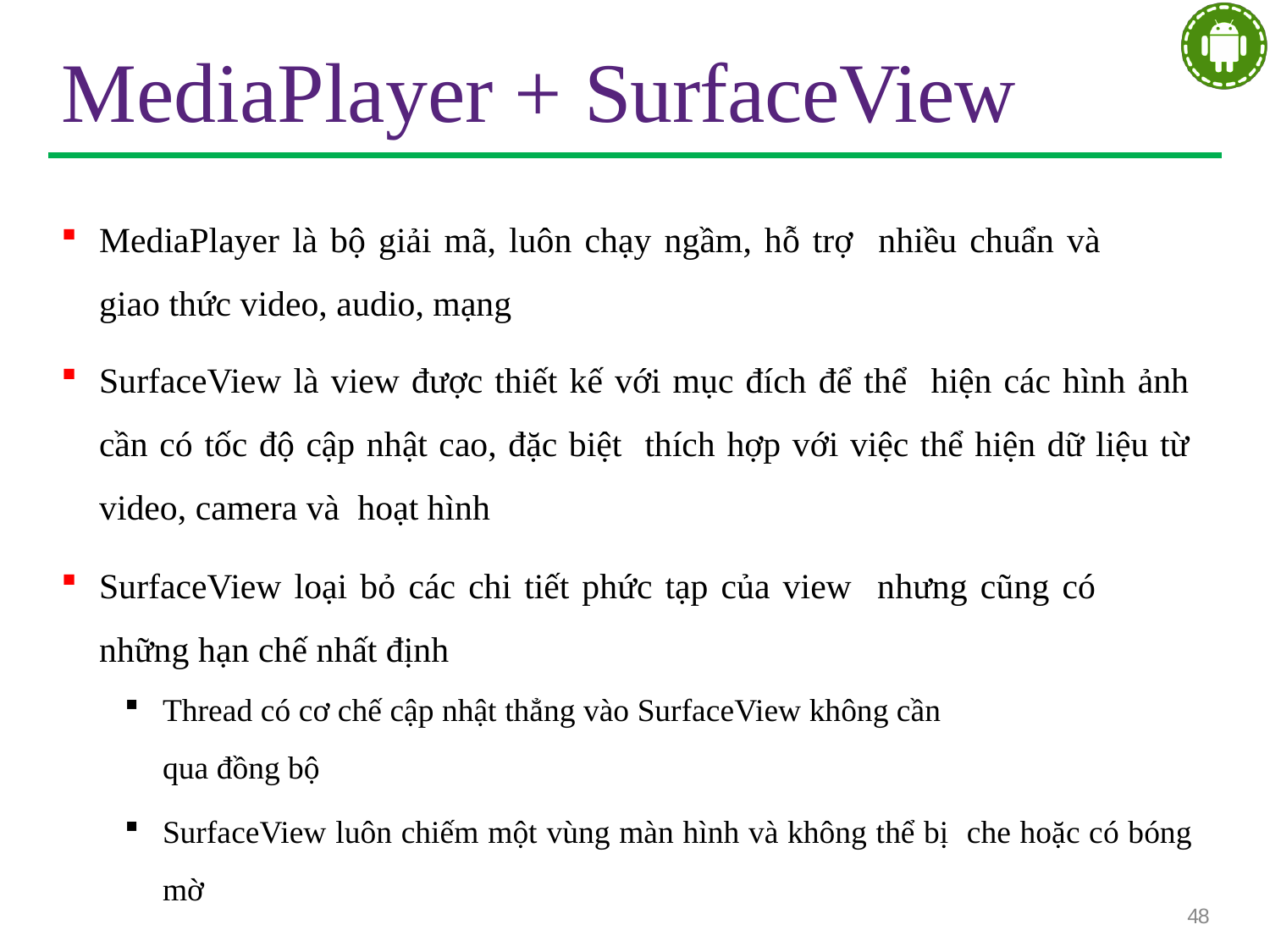

# MediaPlayer + SurfaceView
MediaPlayer là bộ giải mã, luôn chạy ngầm, hỗ trợ  nhiều chuẩn và giao thức video, audio, mạng
SurfaceView là view được thiết kế với mục đích để thể  hiện các hình ảnh cần có tốc độ cập nhật cao, đặc biệt  thích hợp với việc thể hiện dữ liệu từ video, camera và  hoạt hình
SurfaceView loại bỏ các chi tiết phức tạp của view  nhưng cũng có những hạn chế nhất định
Thread có cơ chế cập nhật thẳng vào SurfaceView không cần
qua đồng bộ
SurfaceView luôn chiếm một vùng màn hình và không thể bị  che hoặc có bóng mờ
48